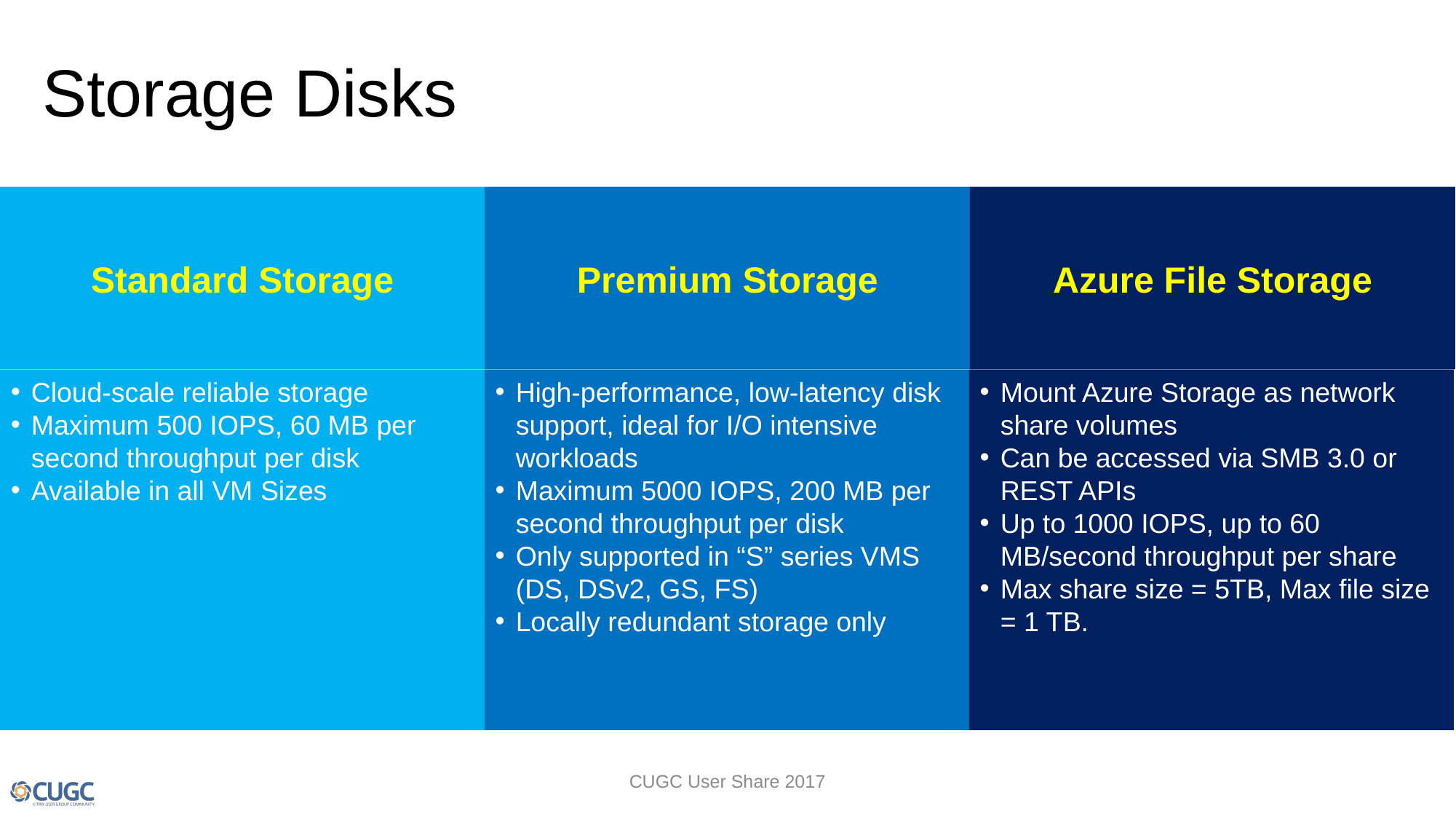

# Storage Disks
Azure File Storage
Standard Storage
Premium Storage
Mount Azure Storage as network share volumes
Can be accessed via SMB 3.0 or REST APIs
Up to 1000 IOPS, up to 60 MB/second throughput per share
Max share size = 5TB, Max file size = 1 TB.

High-performance, low-latency disk support, ideal for I/O intensive workloads
Maximum 5000 IOPS, 200 MB per second throughput per disk
Only supported in “S” series VMS (DS, DSv2, GS, FS)
Locally redundant storage only
Cloud-scale reliable storage
Maximum 500 IOPS, 60 MB per second throughput per disk
Available in all VM Sizes
CUGC User Share 2017